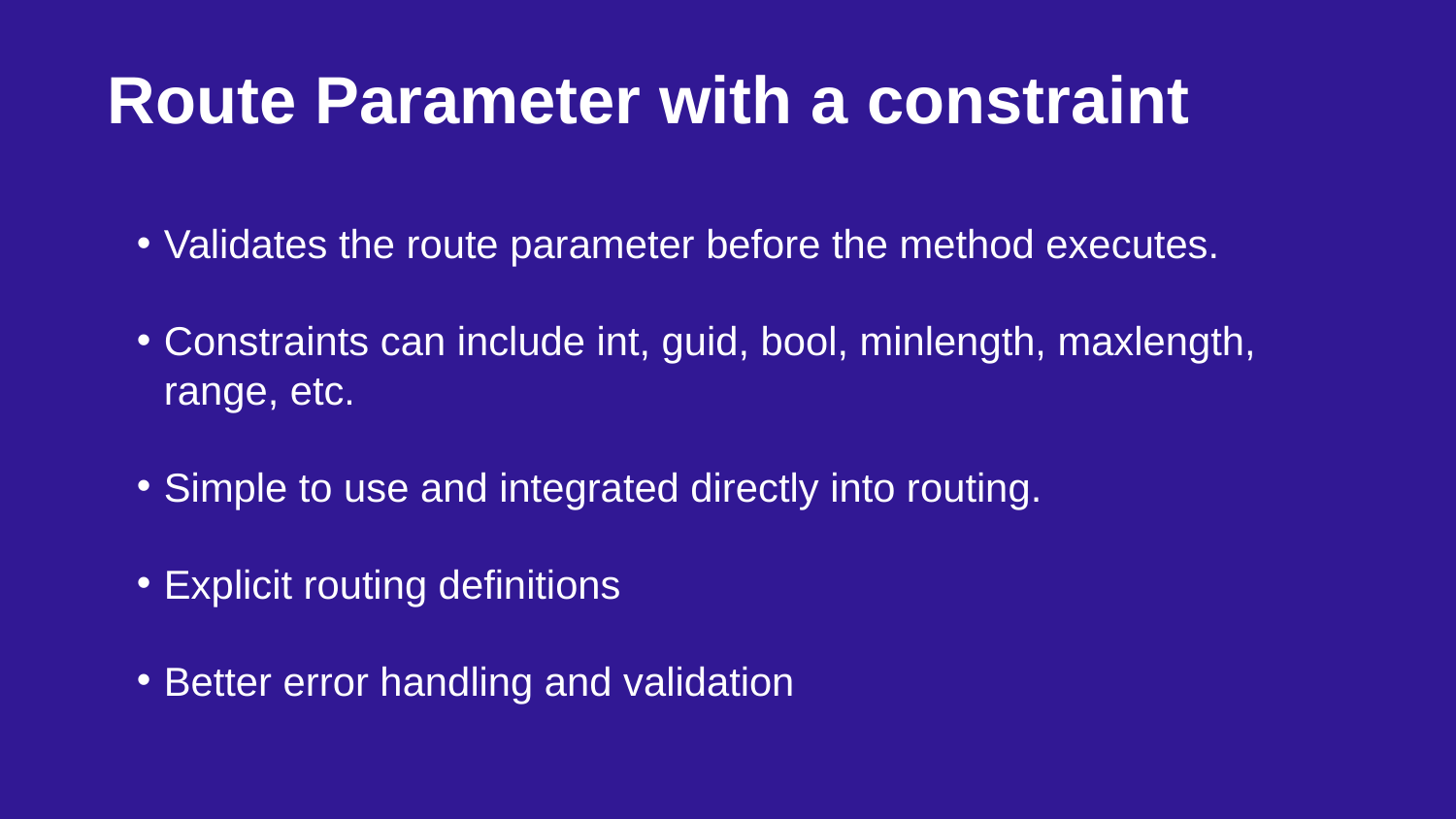

Route Parameter with a constraint
Validates the route parameter before the method executes.

Constraints can include int, guid, bool, minlength, maxlength, range, etc.

Simple to use and integrated directly into routing.

Explicit routing definitions

Better error handling and validation